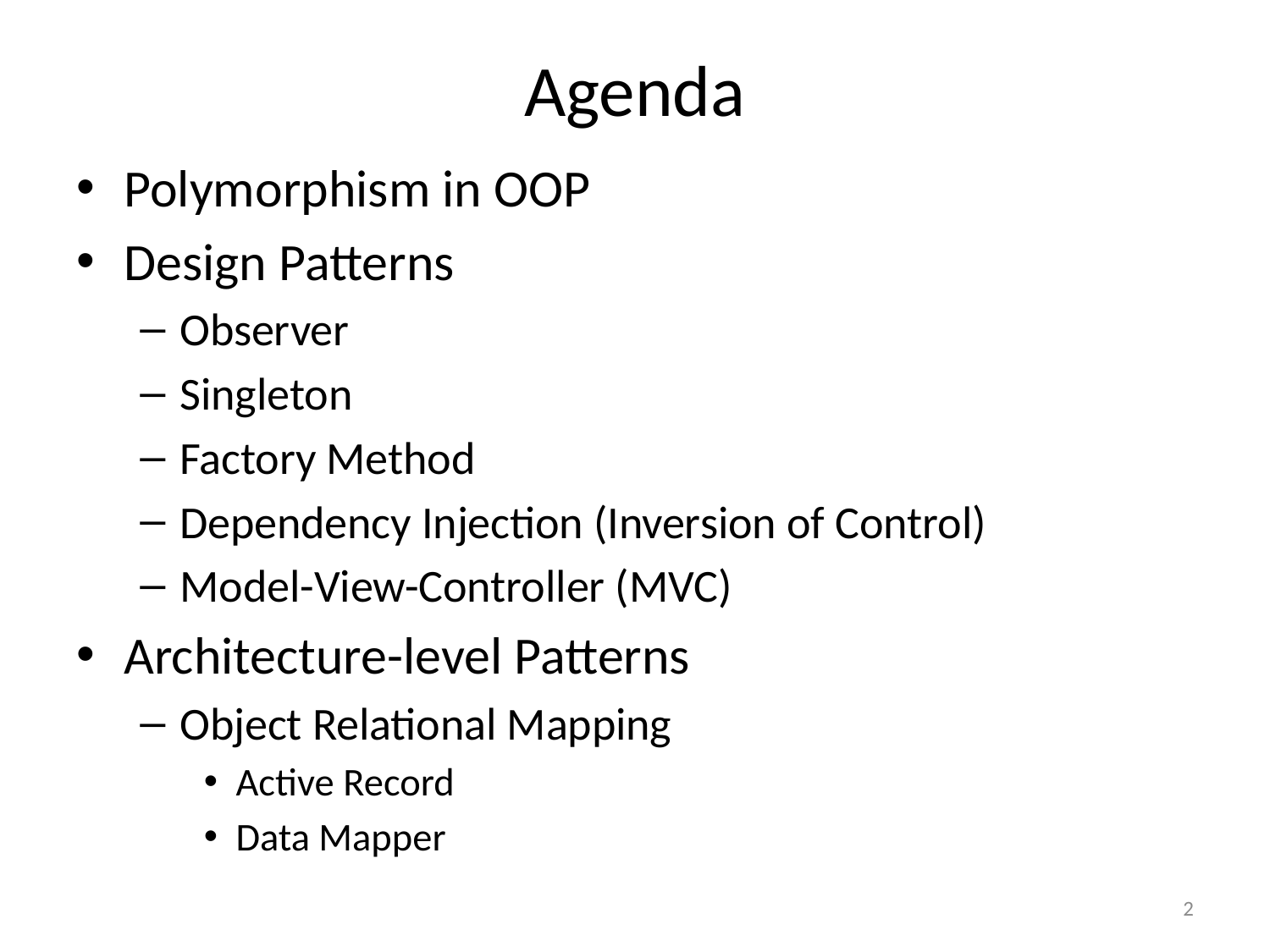

# Agenda
Polymorphism in OOP
Design Patterns
Observer
Singleton
Factory Method
Dependency Injection (Inversion of Control)
Model-View-Controller (MVC)
Architecture-level Patterns
Object Relational Mapping
Active Record
Data Mapper
2